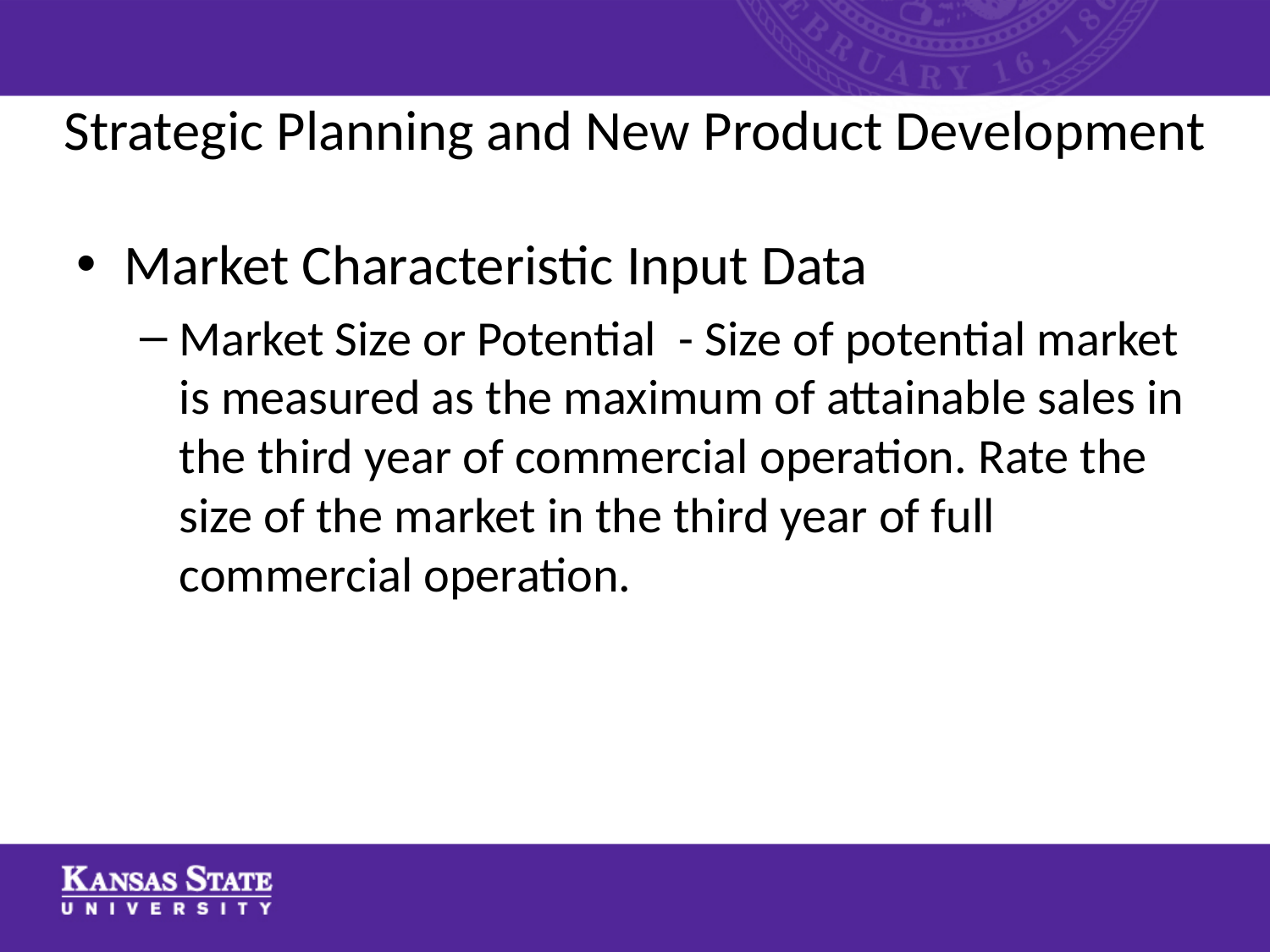

# Strategic Planning and New Product Development
Market Characteristic Input Data
Market Size or Potential  - Size of potential market is measured as the maximum of attainable sales in the third year of commercial operation. Rate the size of the market in the third year of full commercial operation.